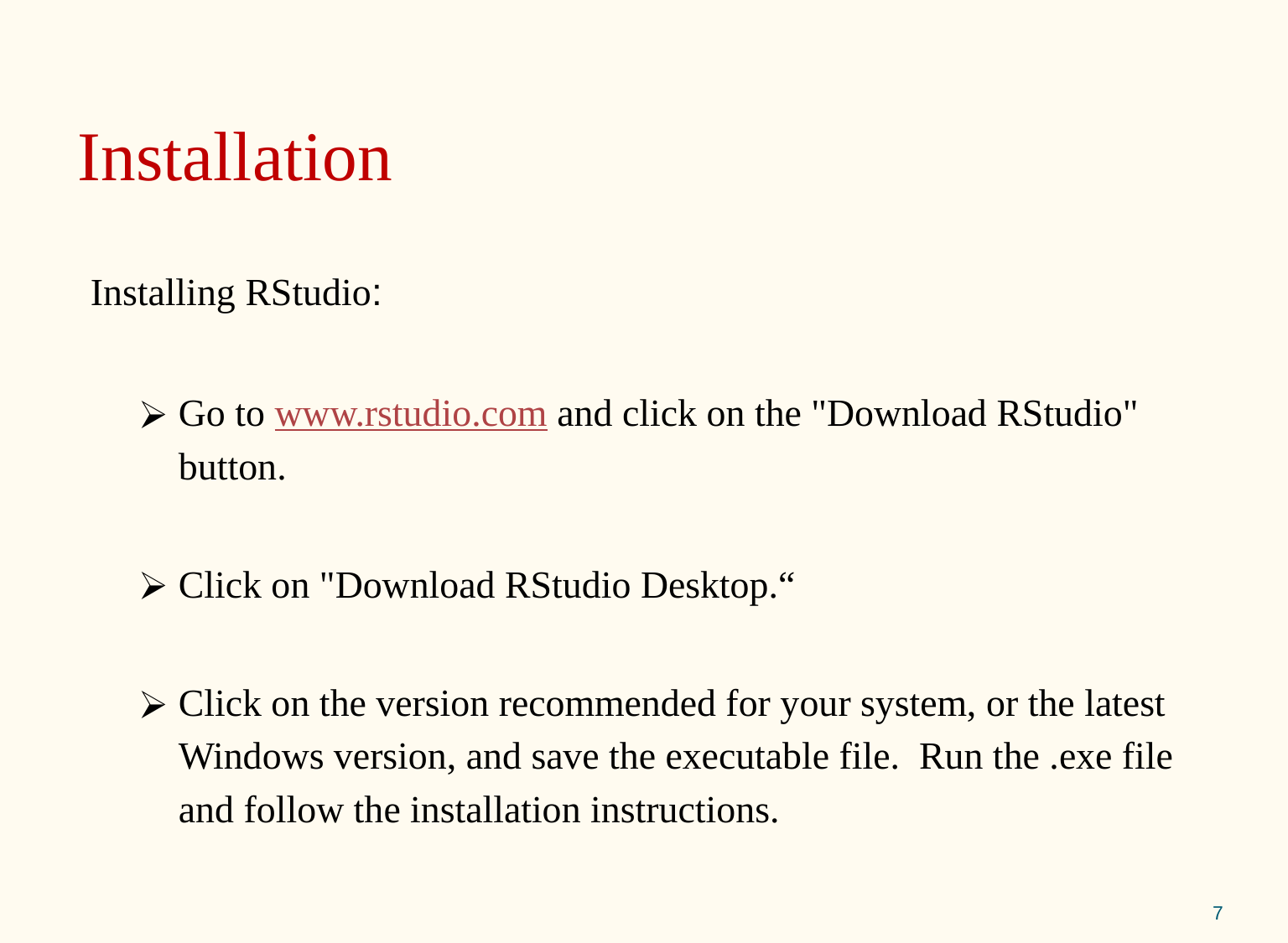

# Installation
Installing RStudio:

Go to www.rstudio.com and click on the "Download RStudio" button.

Click on "Download RStudio Desktop.“

Click on the version recommended for your system, or the latest Windows version, and save the executable file.  Run the .exe file and follow the installation instructions.

7